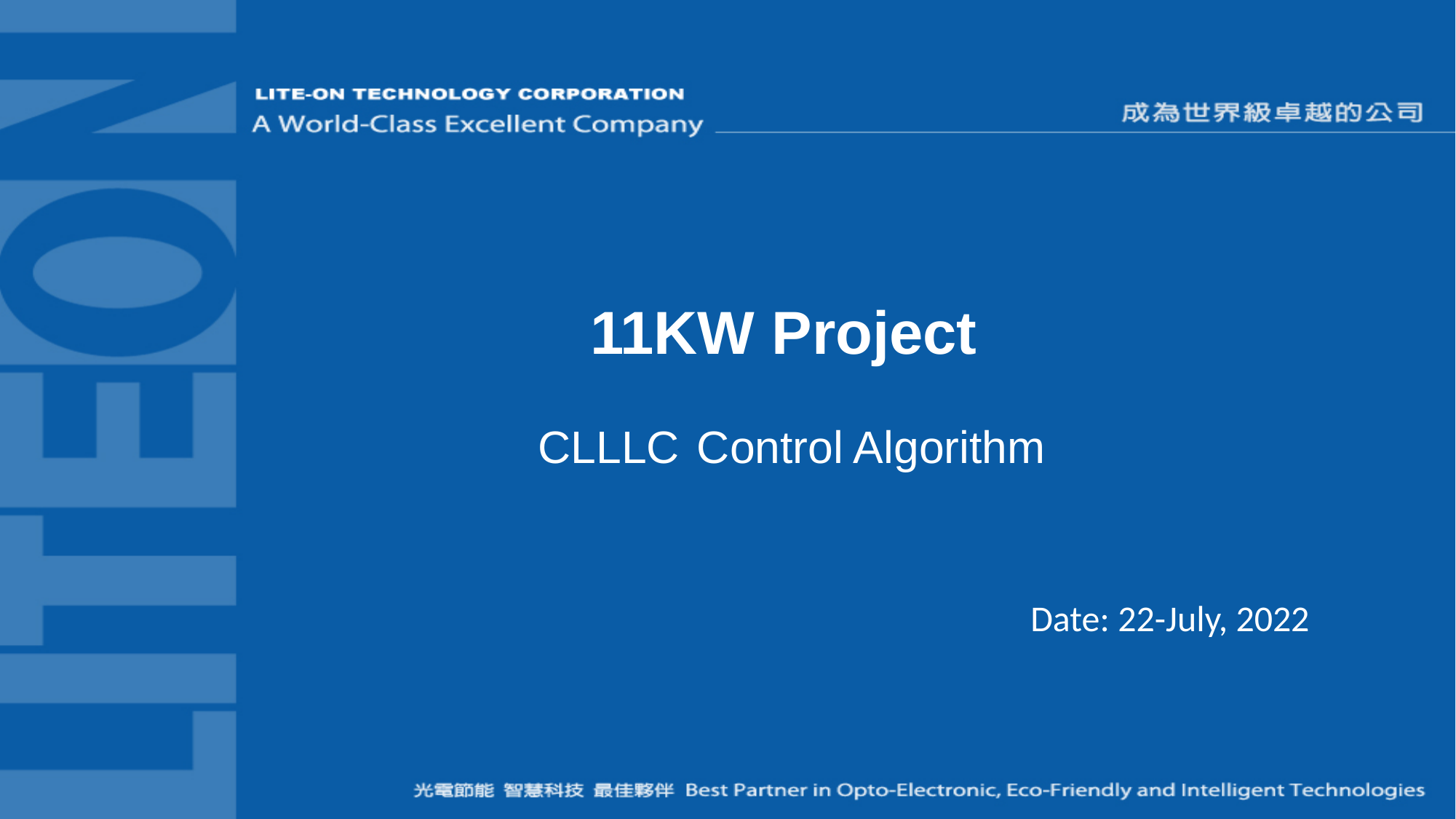

# 11KW Project CLLLC Control Algorithm
Date: 22-July, 2022